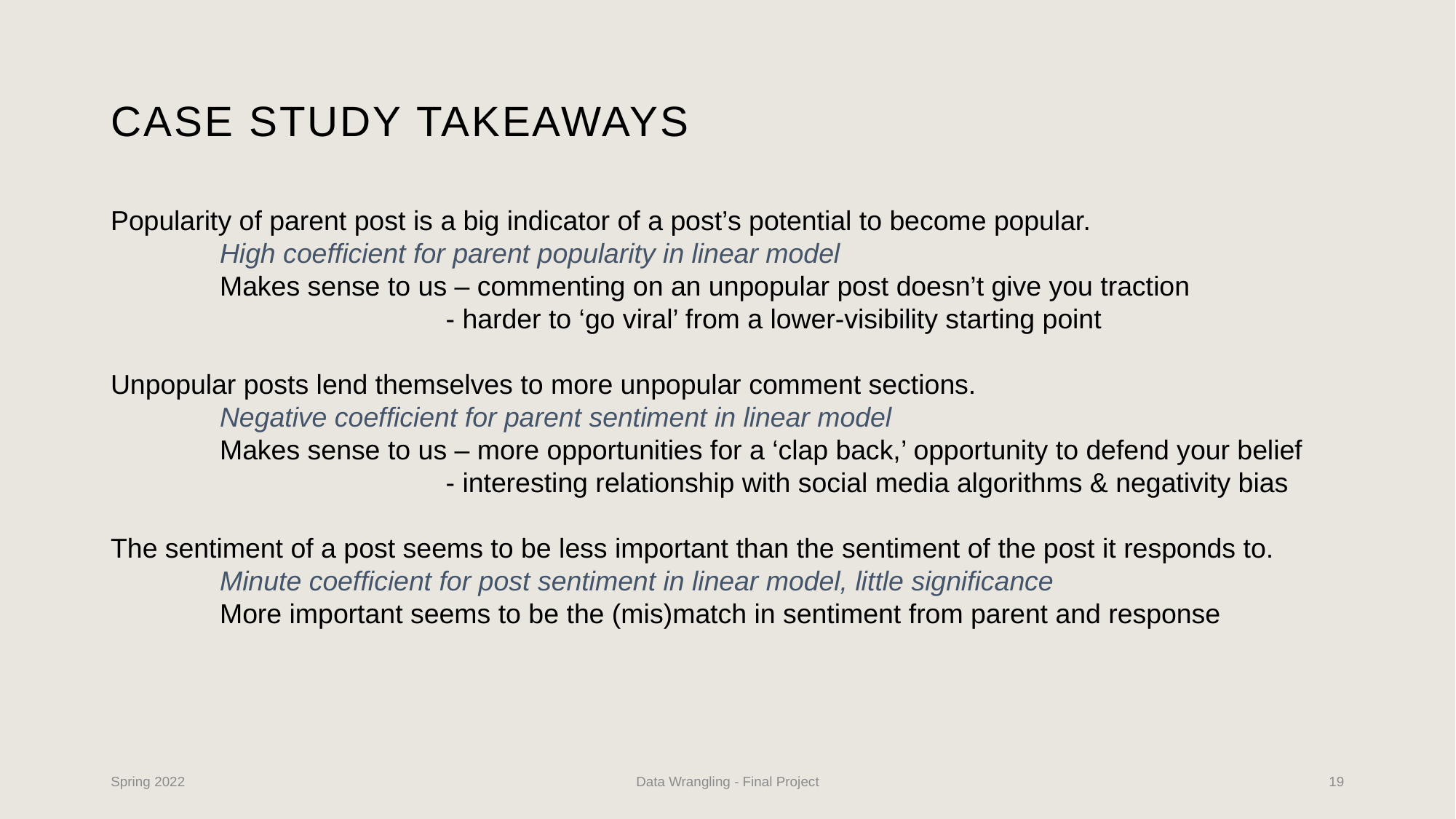

# Case Study Takeaways
Popularity of parent post is a big indicator of a post’s potential to become popular.
	High coefficient for parent popularity in linear model
	Makes sense to us – commenting on an unpopular post doesn’t give you traction
			 - harder to ‘go viral’ from a lower-visibility starting point

Unpopular posts lend themselves to more unpopular comment sections.
	Negative coefficient for parent sentiment in linear model
	Makes sense to us – more opportunities for a ‘clap back,’ opportunity to defend your belief
			 - interesting relationship with social media algorithms & negativity bias

The sentiment of a post seems to be less important than the sentiment of the post it responds to.
	Minute coefficient for post sentiment in linear model, little significance
	More important seems to be the (mis)match in sentiment from parent and response
Spring 2022
Data Wrangling - Final Project
19